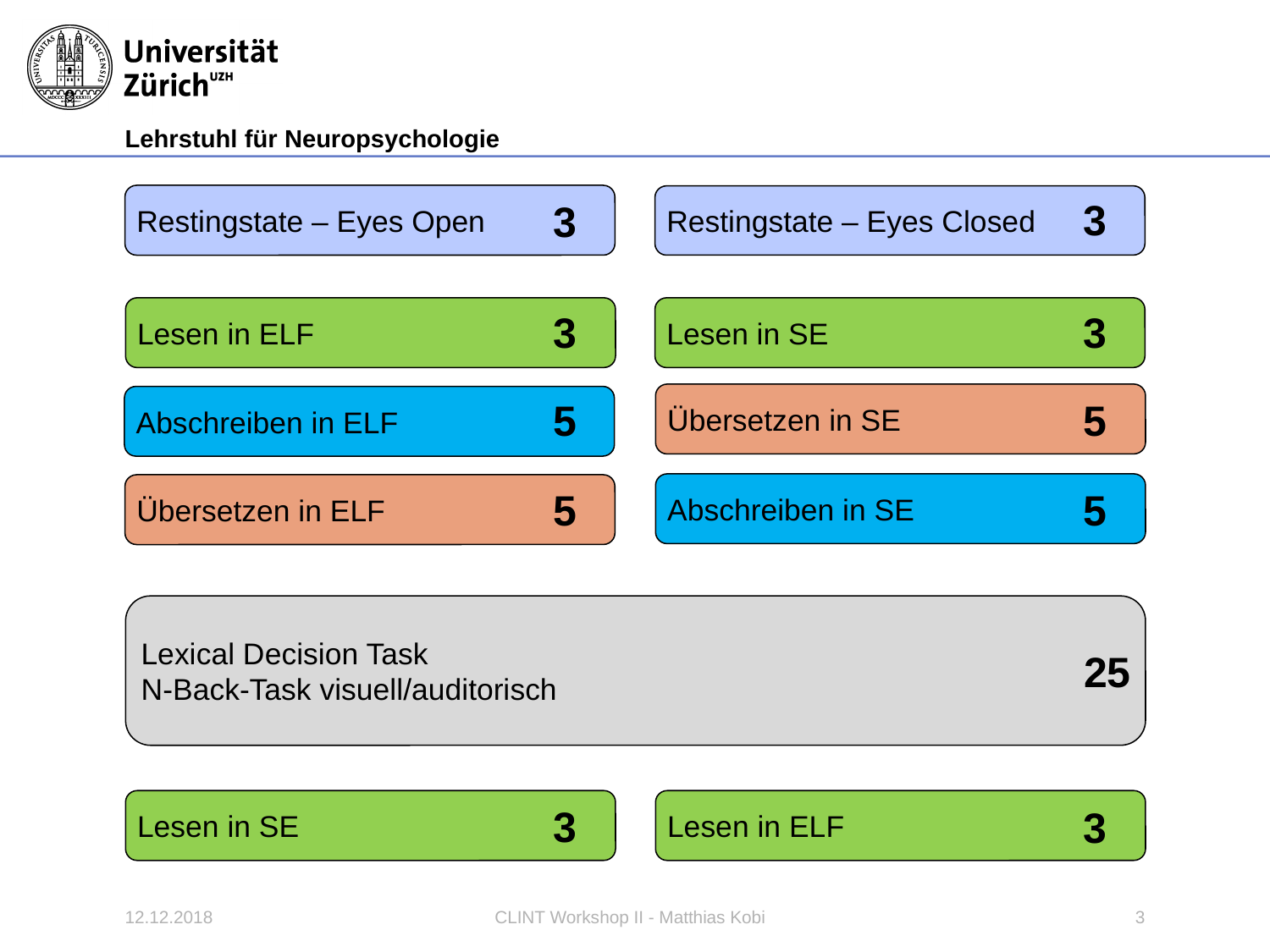

Restingstate – Eyes Open
 Restingstate – Eyes Closed
3
3
 Lesen in ELF
 Lesen in SE
3
3
 Übersetzen in SE
 Abschreiben in ELF
5
5
 Abschreiben in SE
 Übersetzen in ELF
5
5
 Lexical Decision Task
 N-Back-Task visuell/auditorisch
25
 Lesen in SE
 Lesen in ELF
3
3
12.12.2018
CLINT Workshop II - Matthias Kobi
3